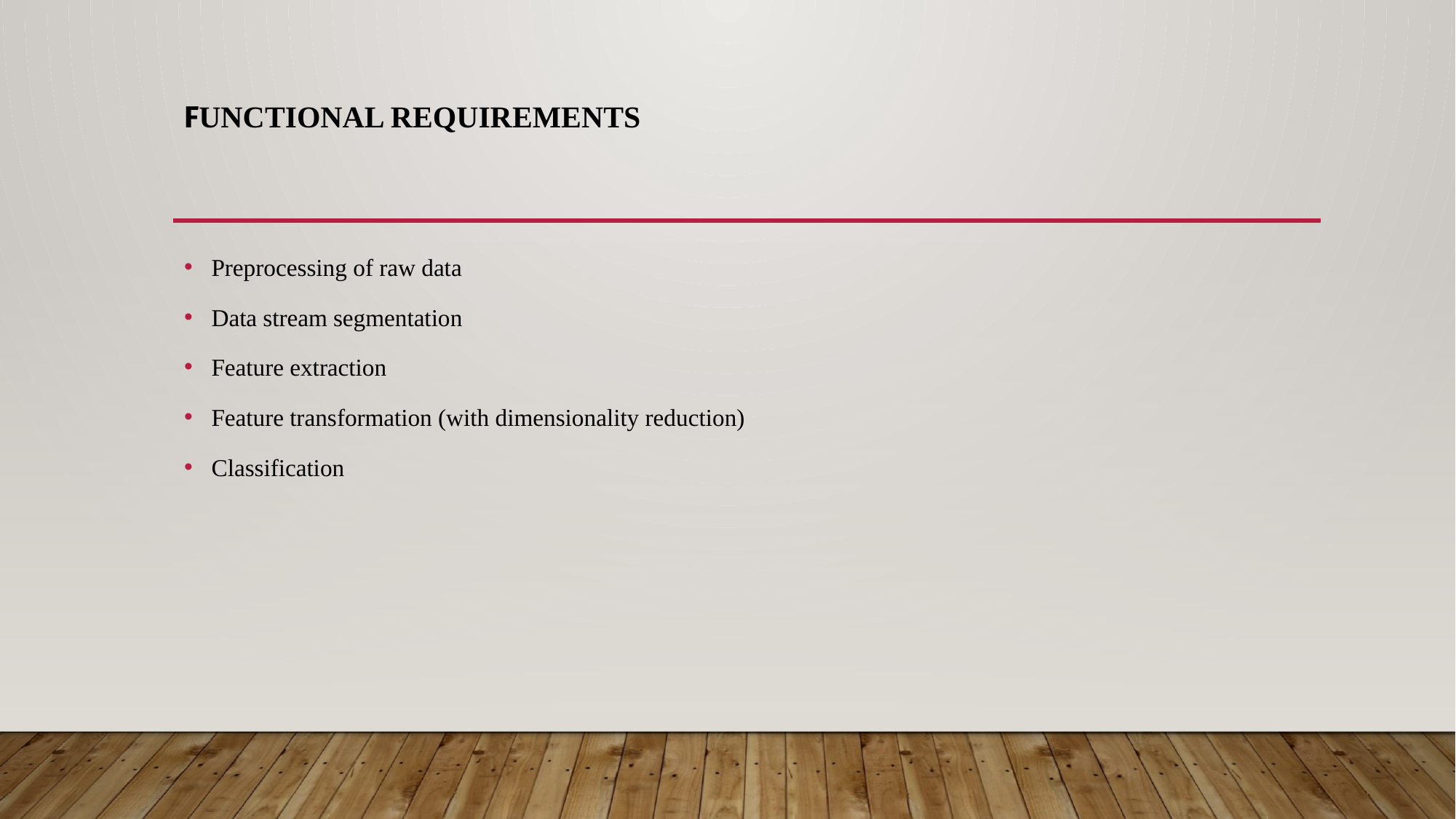

# FUNCTIONAL REQUIREMENTS
Preprocessing of raw data
Data stream segmentation
Feature extraction
Feature transformation (with dimensionality reduction)
Classification